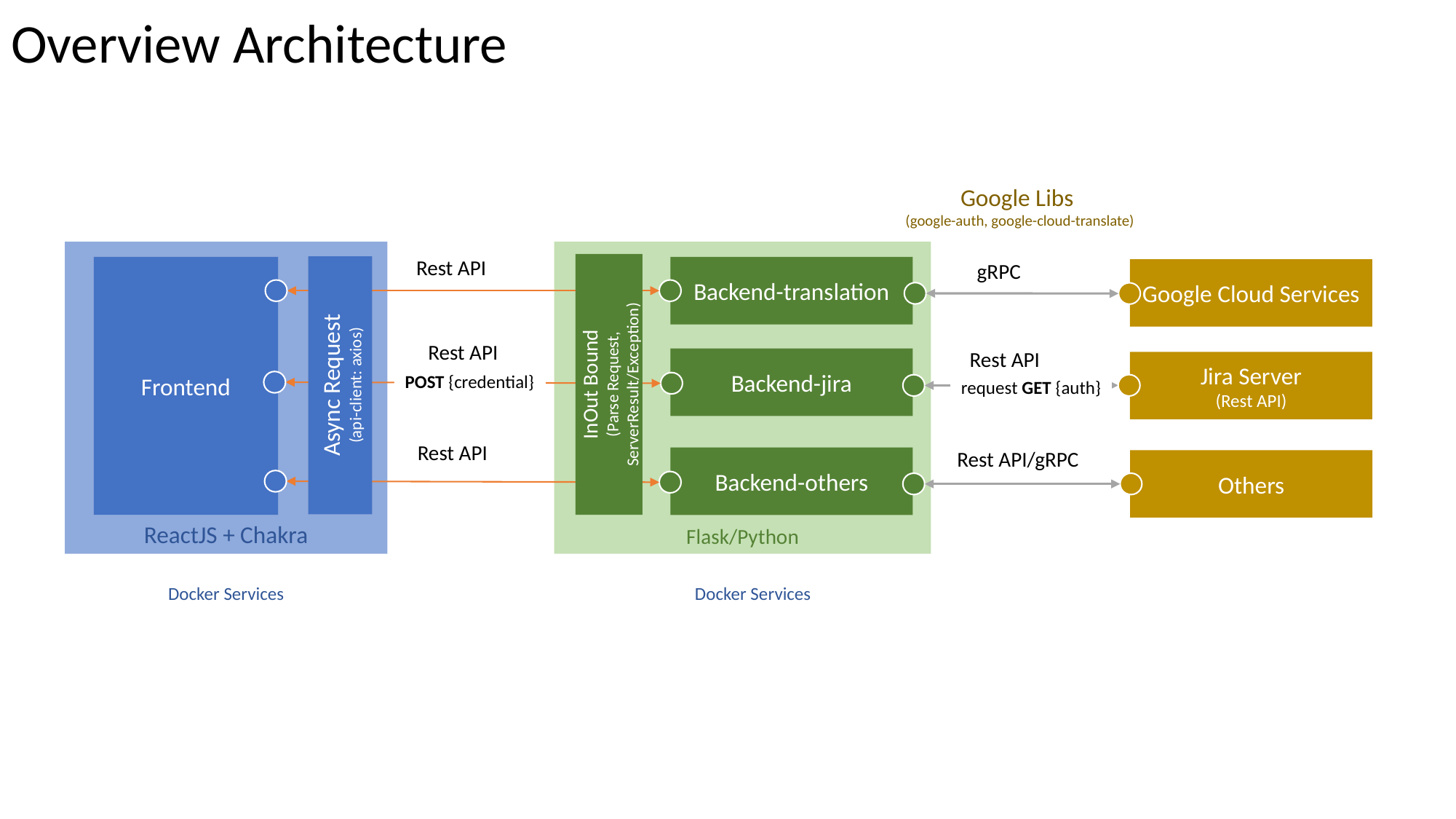

# Overview Architecture
Google Libs
(google-auth, google-cloud-translate)
ReactJS + Chakra
Flask/Python
Rest API
gRPC
InOut Bound
(Parse Request, ServerResult/Exception)
Async Request
(api-client: axios)
Frontend

Backend-translation
Google Cloud Services

Rest API
Rest API
Backend-jira
Jira Server
(Rest API)
POST {credential}
request GET {auth}

Rest API
Rest API/gRPC
Backend-others
Others

Docker Services
Docker Services